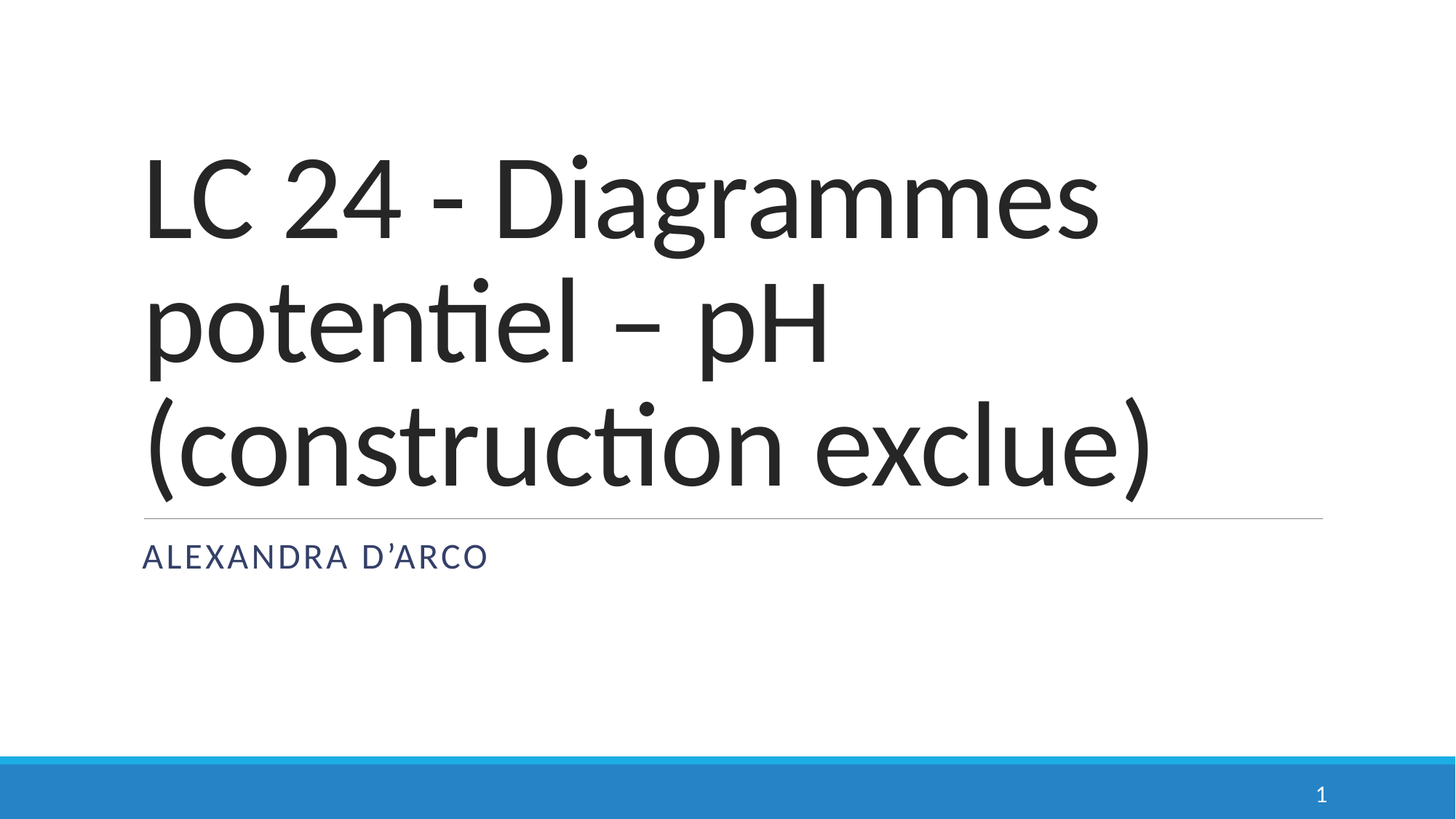

# LC 24 - Diagrammes potentiel – pH (construction exclue)
Alexandra d’arco
1